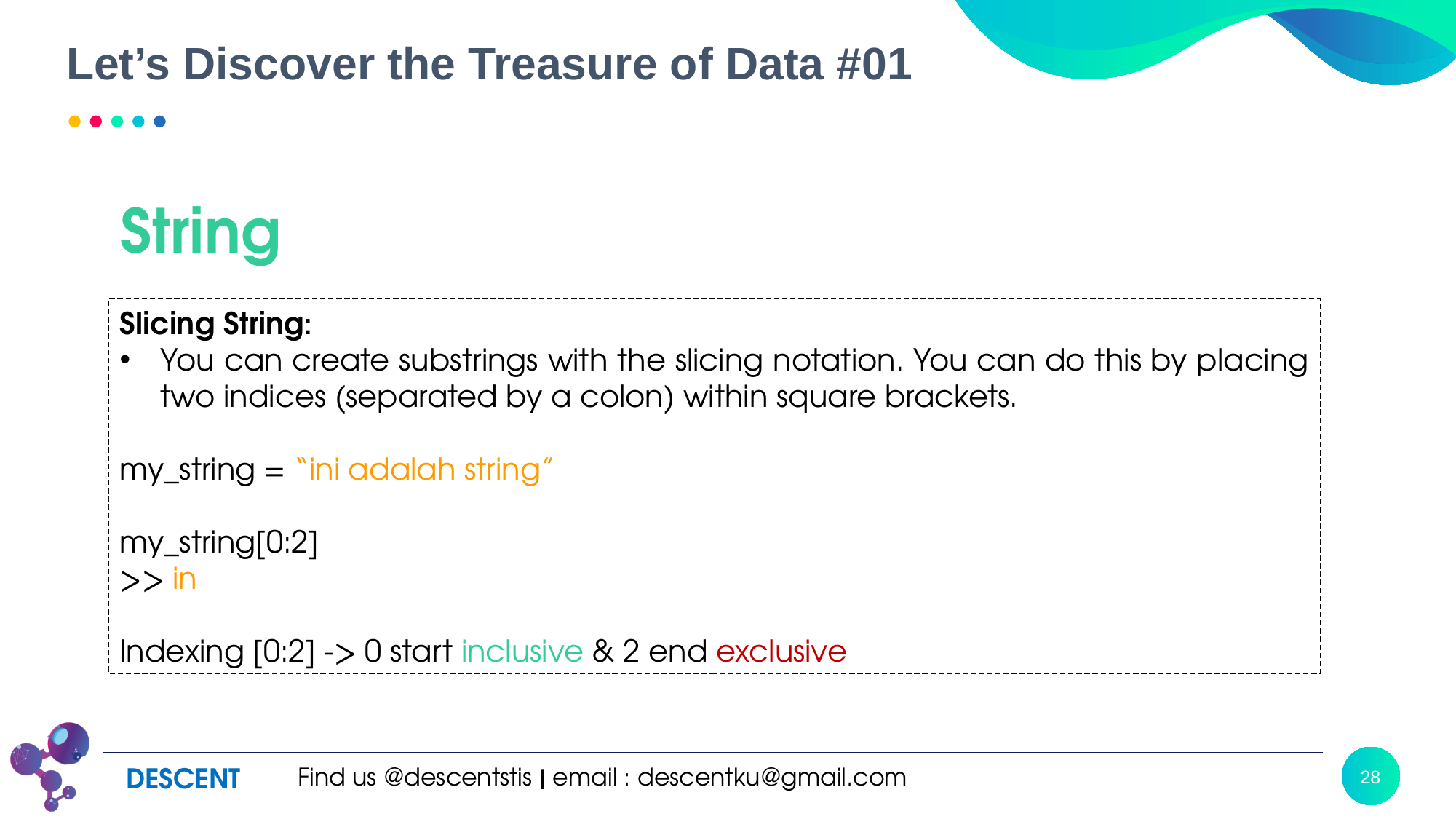

# Let’s Discover the Treasure of Data #01
String
Slicing String:
You can create substrings with the slicing notation. You can do this by placing two indices (separated by a colon) within square brackets.

my_string = “ini adalah string”

my_string[0:2]
>> in

Indexing [0:2] -> 0 start inclusive & 2 end exclusive
28